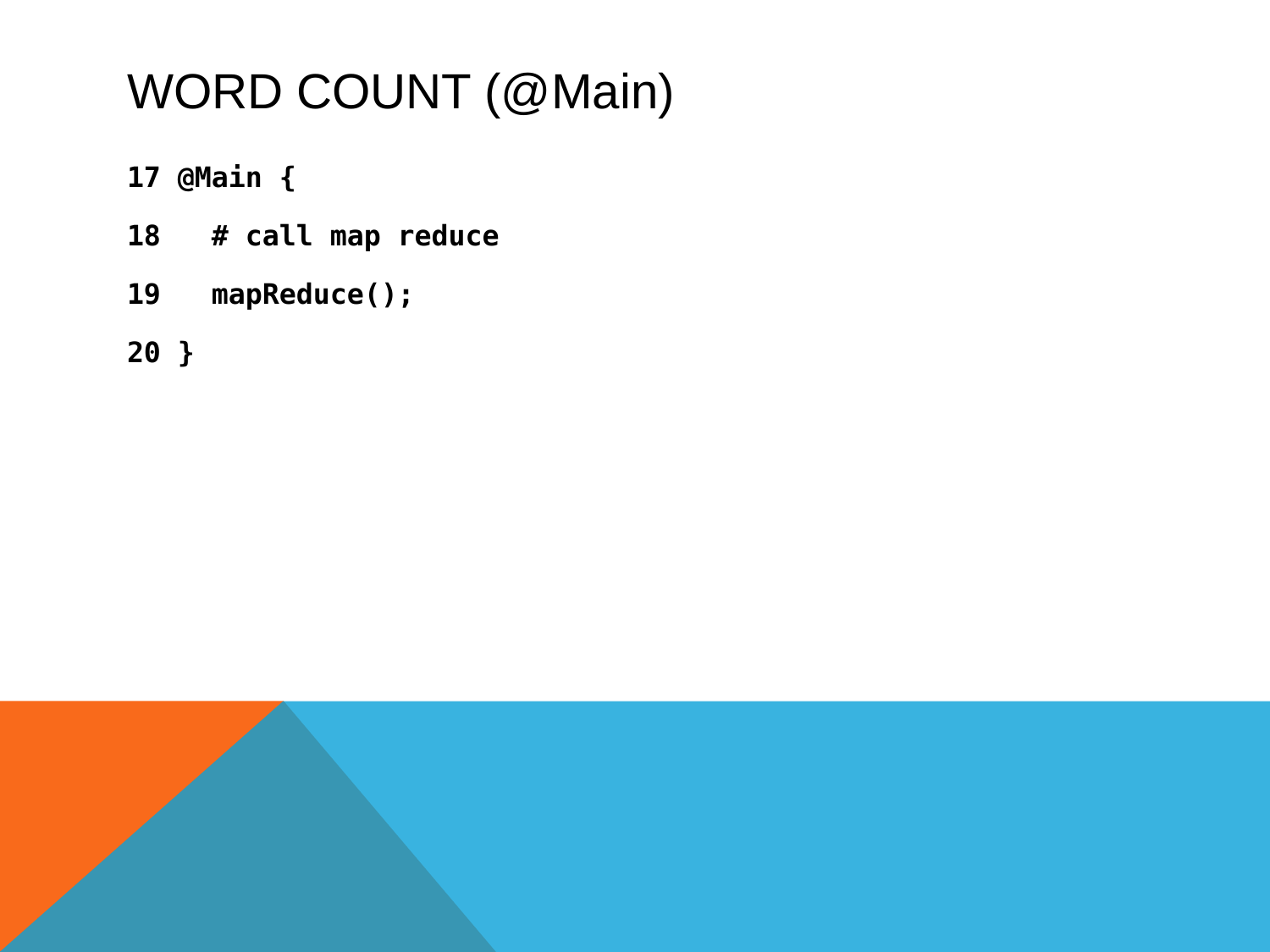

# Word count (@Main)
17 @Main {
18   # call map reduce
19   mapReduce();
20 }